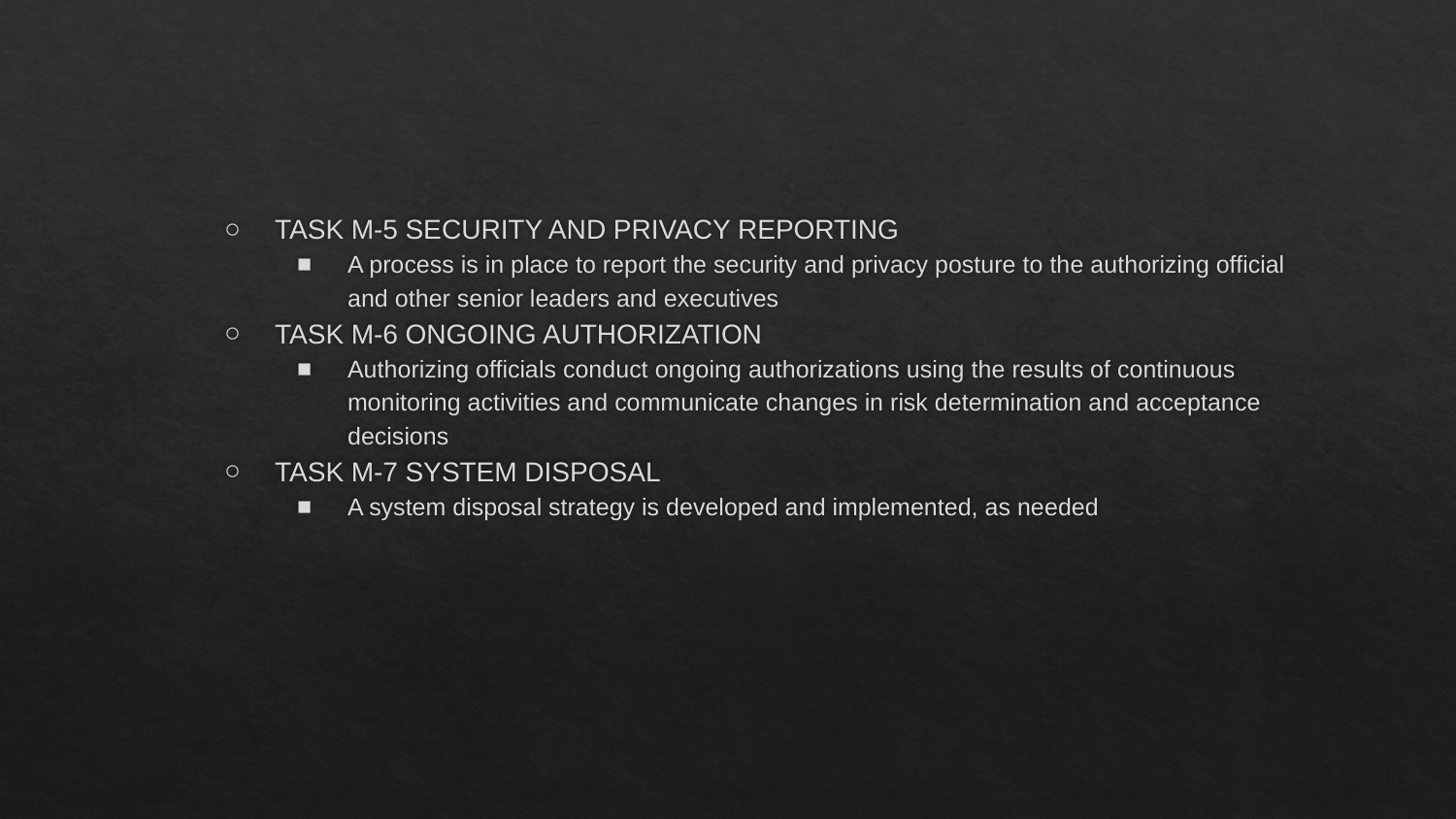

TASK M-5 SECURITY AND PRIVACY REPORTING
A process is in place to report the security and privacy posture to the authorizing official and other senior leaders and executives
TASK M-6 ONGOING AUTHORIZATION
Authorizing officials conduct ongoing authorizations using the results of continuous monitoring activities and communicate changes in risk determination and acceptance decisions
TASK M-7 SYSTEM DISPOSAL
A system disposal strategy is developed and implemented, as needed